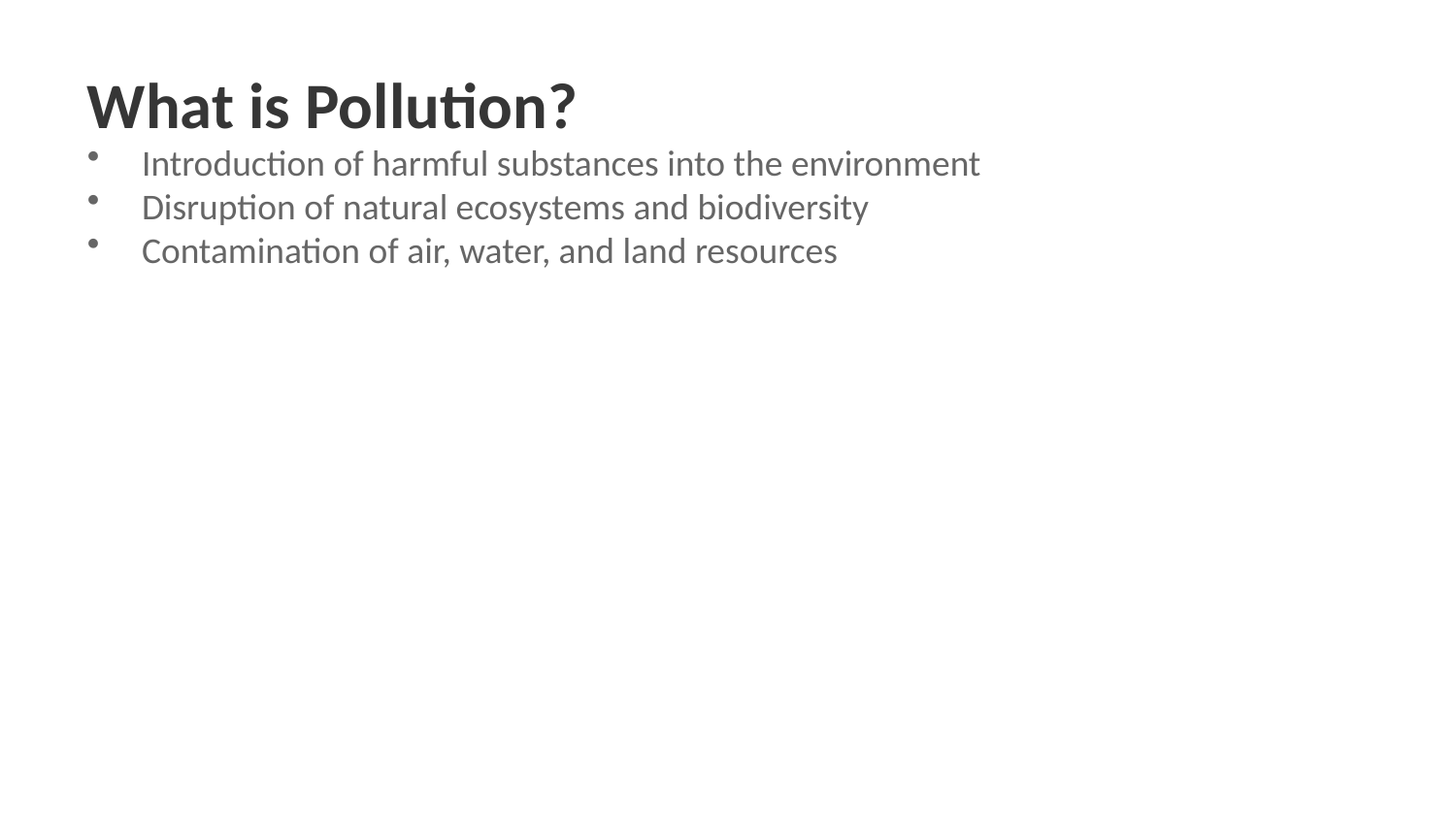

What is Pollution?
Introduction of harmful substances into the environment
Disruption of natural ecosystems and biodiversity
Contamination of air, water, and land resources